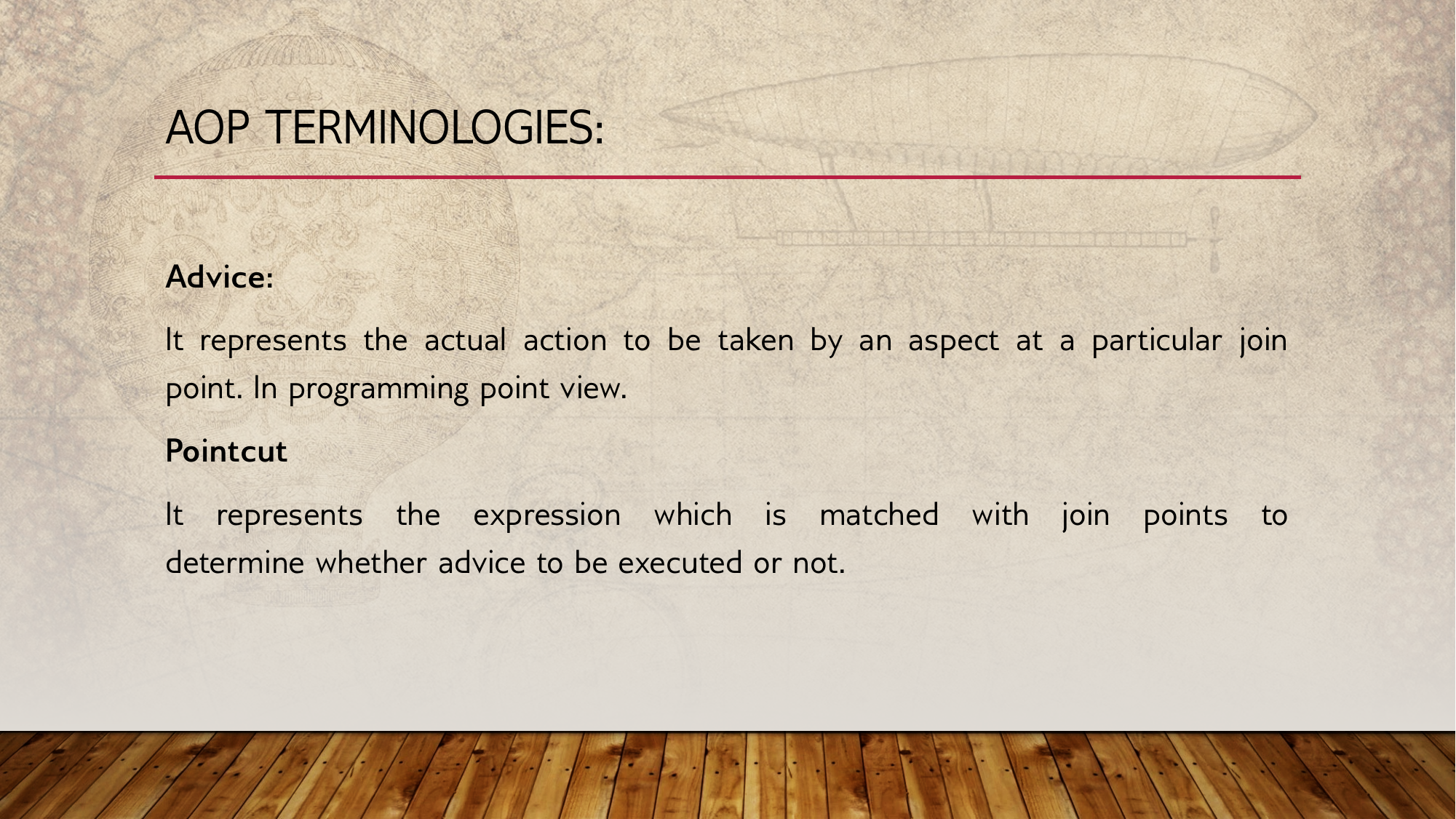

# AOP TERMINOLOGIES:
Advice:
It represents the actual action to be taken by an aspect at a particular join point. In programming point view.
Pointcut
It represents the expression which is matched with join points to determine whether advice to be executed or not.